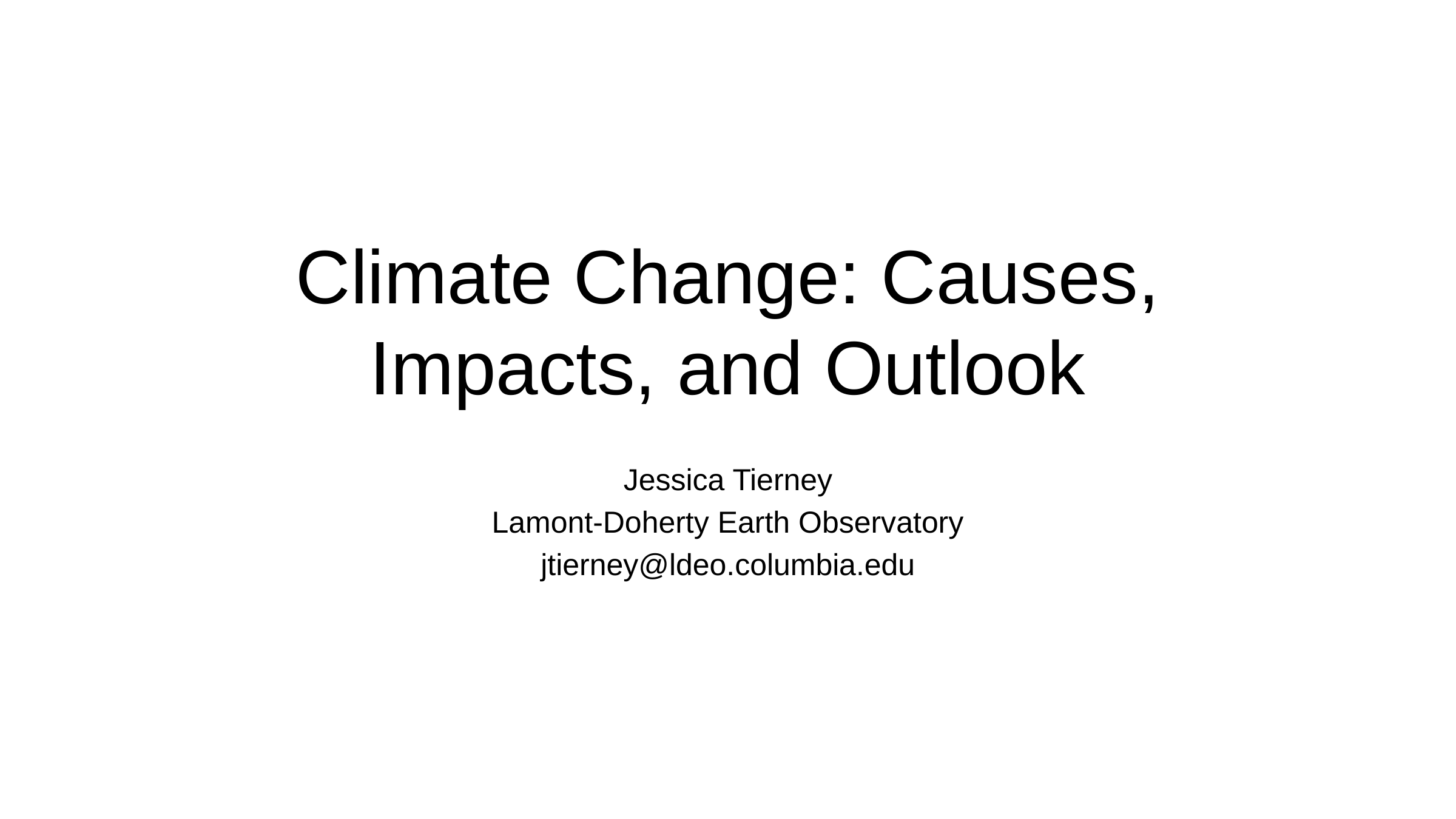

# Climate Change: Causes, Impacts, and Outlook
Jessica Tierney
Lamont-Doherty Earth Observatory
jtierney@ldeo.columbia.edu